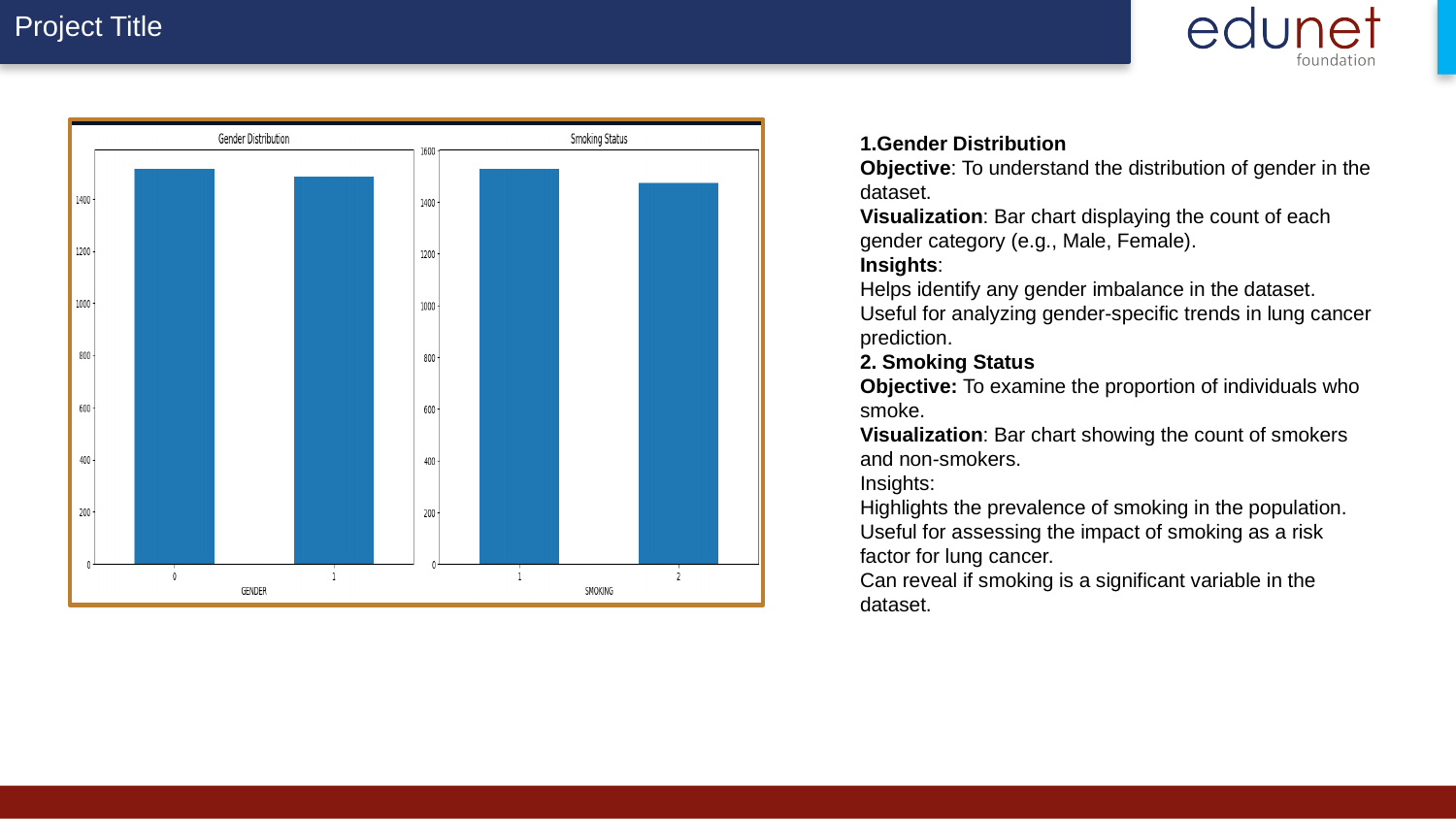

1.Gender Distribution
Objective: To understand the distribution of gender in the dataset.
Visualization: Bar chart displaying the count of each gender category (e.g., Male, Female).
Insights:
Helps identify any gender imbalance in the dataset.
Useful for analyzing gender-specific trends in lung cancer prediction.
2. Smoking Status
Objective: To examine the proportion of individuals who smoke.
Visualization: Bar chart showing the count of smokers and non-smokers.
Insights:
Highlights the prevalence of smoking in the population.
Useful for assessing the impact of smoking as a risk factor for lung cancer.
Can reveal if smoking is a significant variable in the dataset.